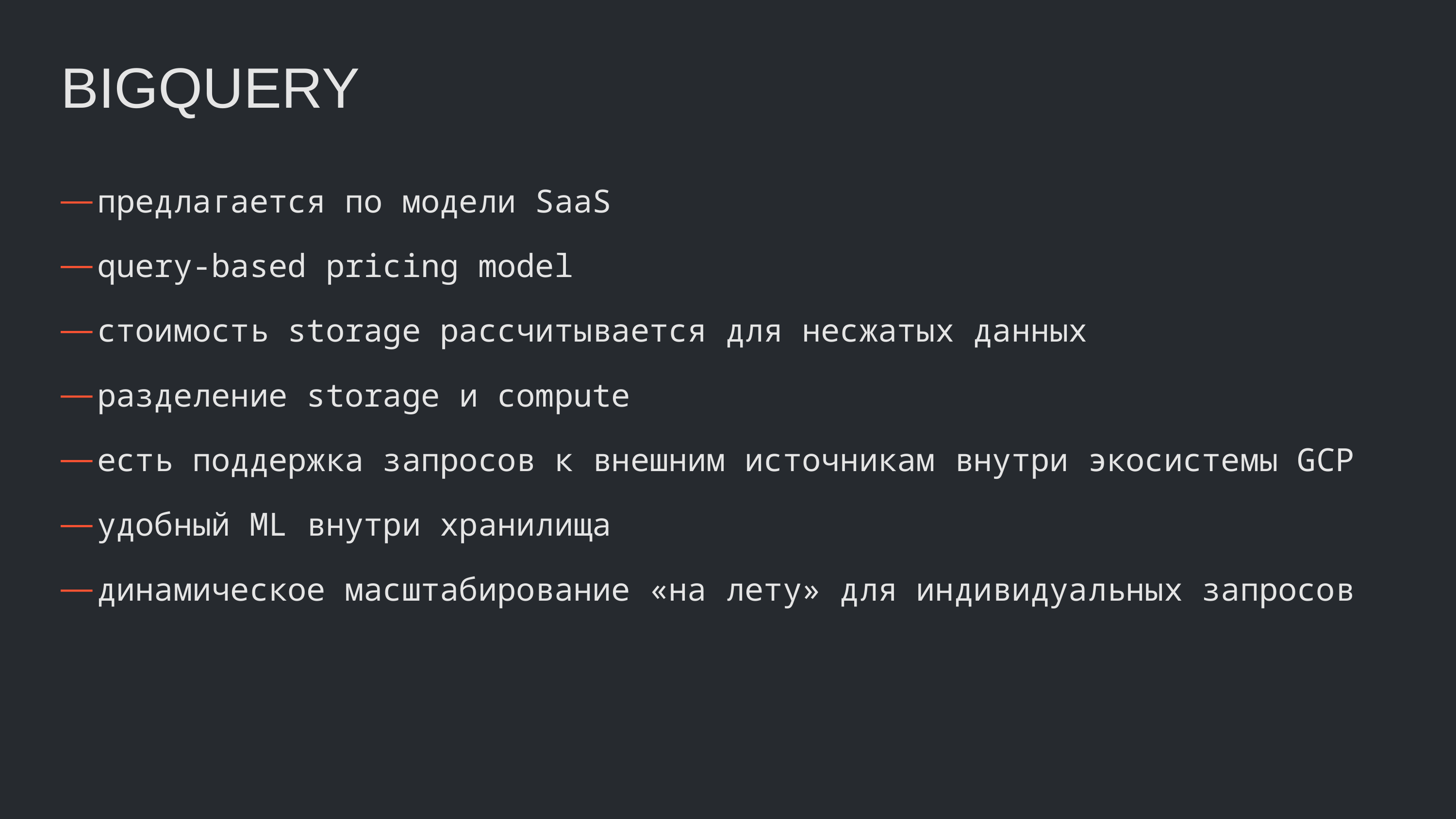

BIGQUERY
предлагается по модели SaaS
query-based pricing model
стоимость storage рассчитывается для несжатых данных
разделение storage и compute
есть поддержка запросов к внешним источникам внутри экосистемы GCP
удобный ML внутри хранилища
динамическое масштабирование «на лету» для индивидуальных запросов